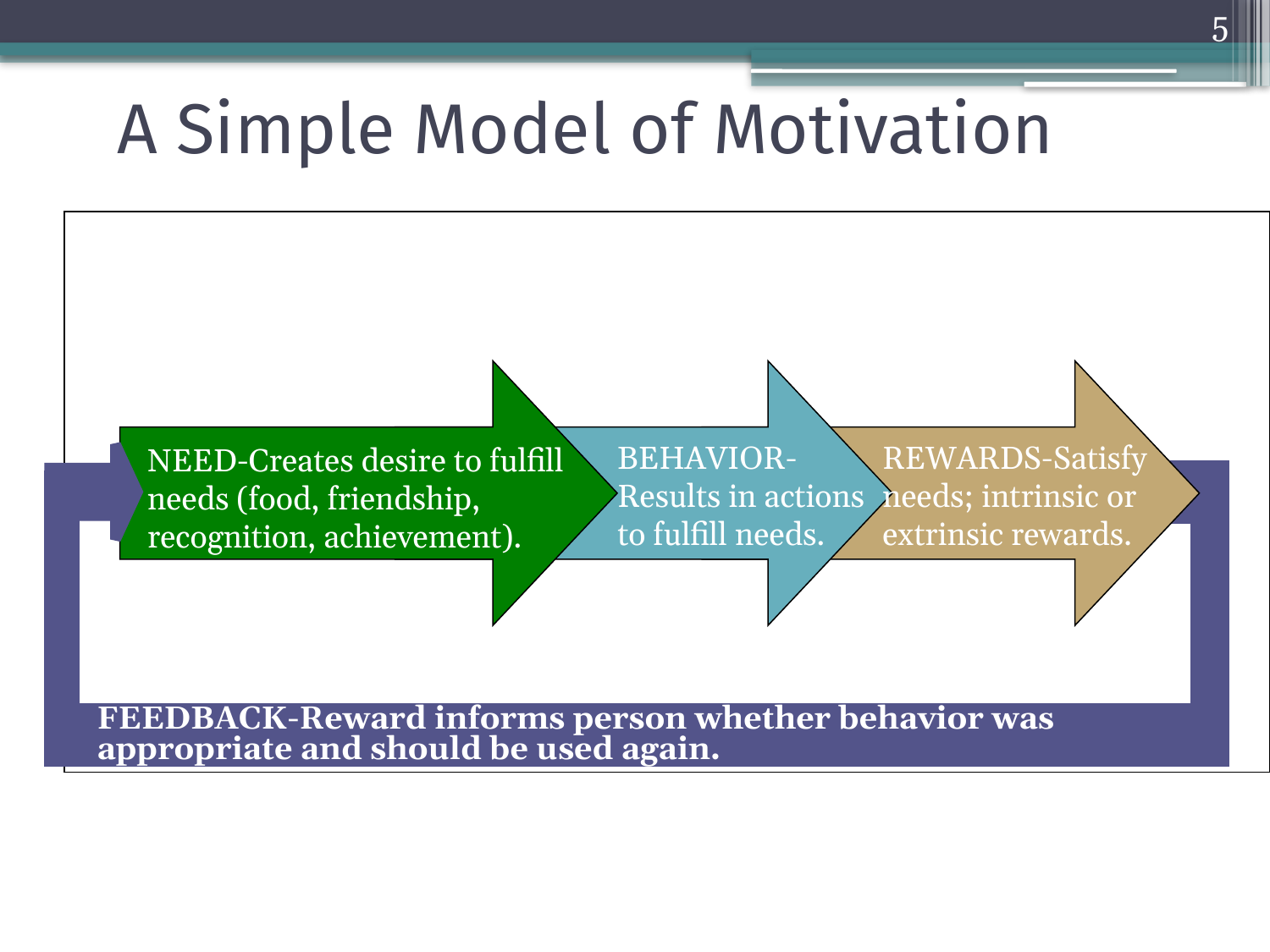

0
# A Simple Model of Motivation
5

BEHAVIOR-Results in actions to fulfill needs.
REWARDS-Satisfy needs; intrinsic or extrinsic rewards.
NEED-Creates desire to fulfill needs (food, friendship, recognition, achievement).

FEEDBACK-Reward informs person whether behavior was appropriate and should be used again.